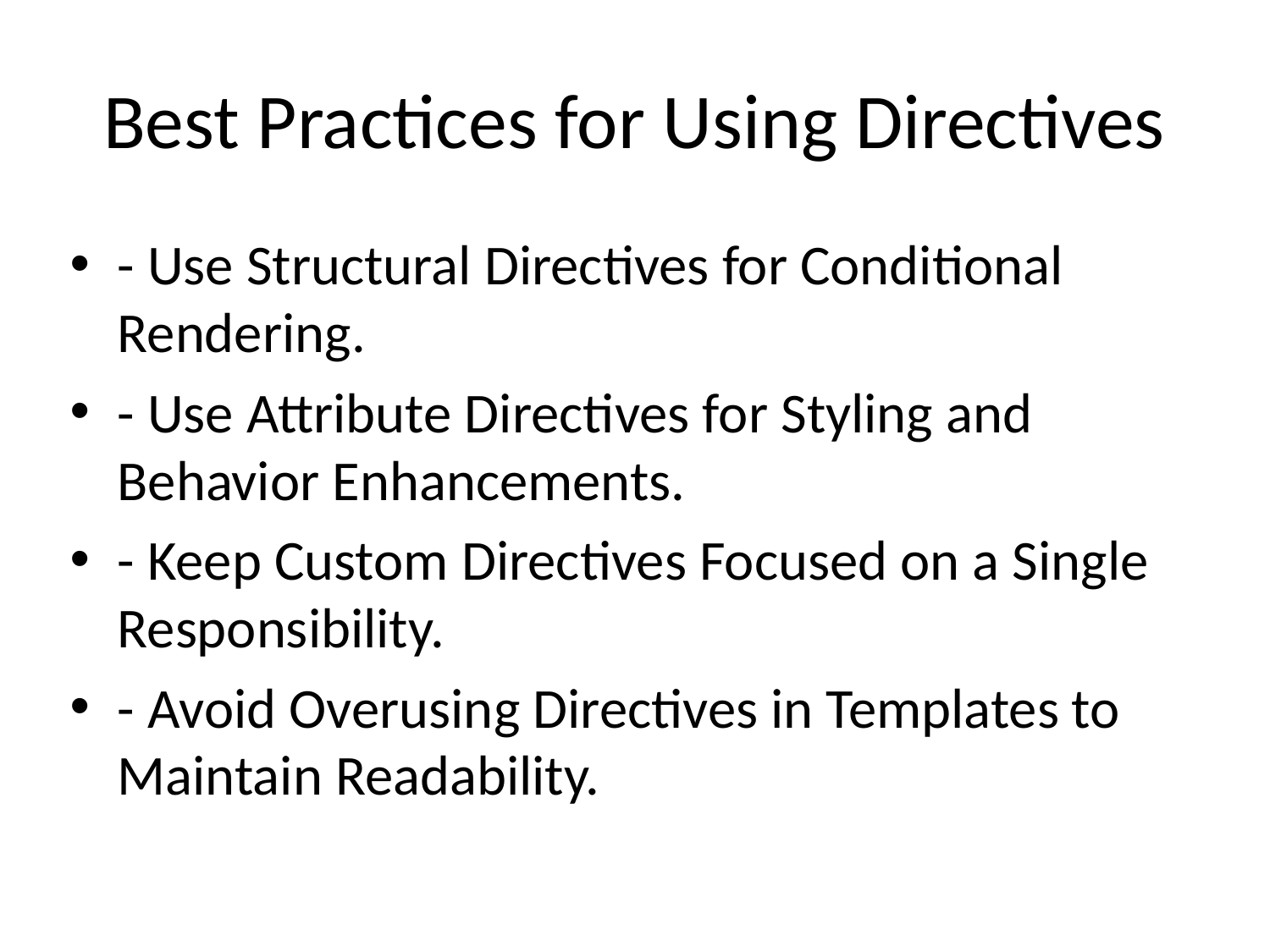

# Best Practices for Using Directives
- Use Structural Directives for Conditional Rendering.
- Use Attribute Directives for Styling and Behavior Enhancements.
- Keep Custom Directives Focused on a Single Responsibility.
- Avoid Overusing Directives in Templates to Maintain Readability.